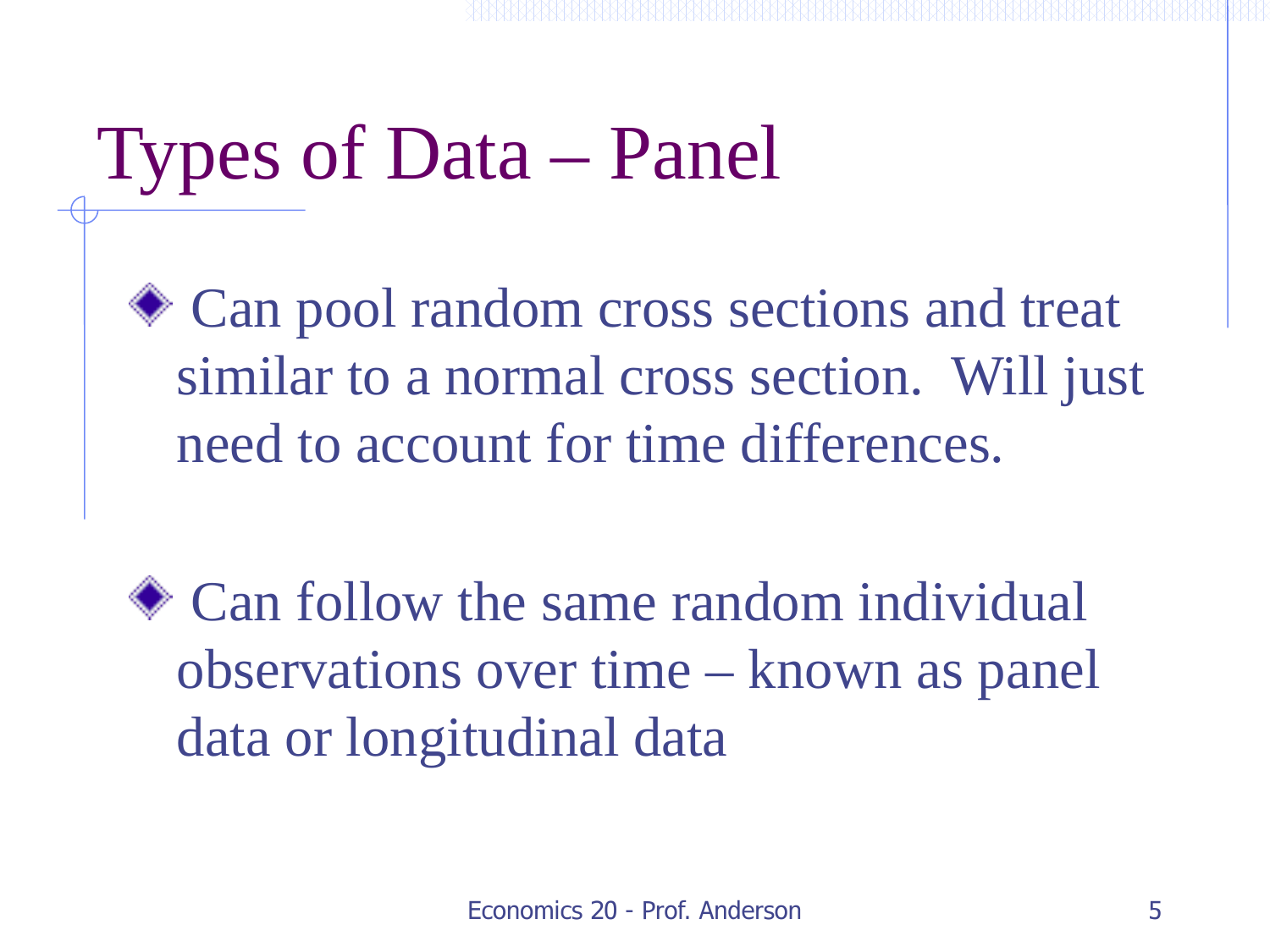

# Types of Data – Panel
 Can pool random cross sections and treat similar to a normal cross section.  Will just need to account for time differences.

 Can follow the same random individual observations over time – known as panel data or longitudinal data
Economics 20 - Prof. Anderson
5